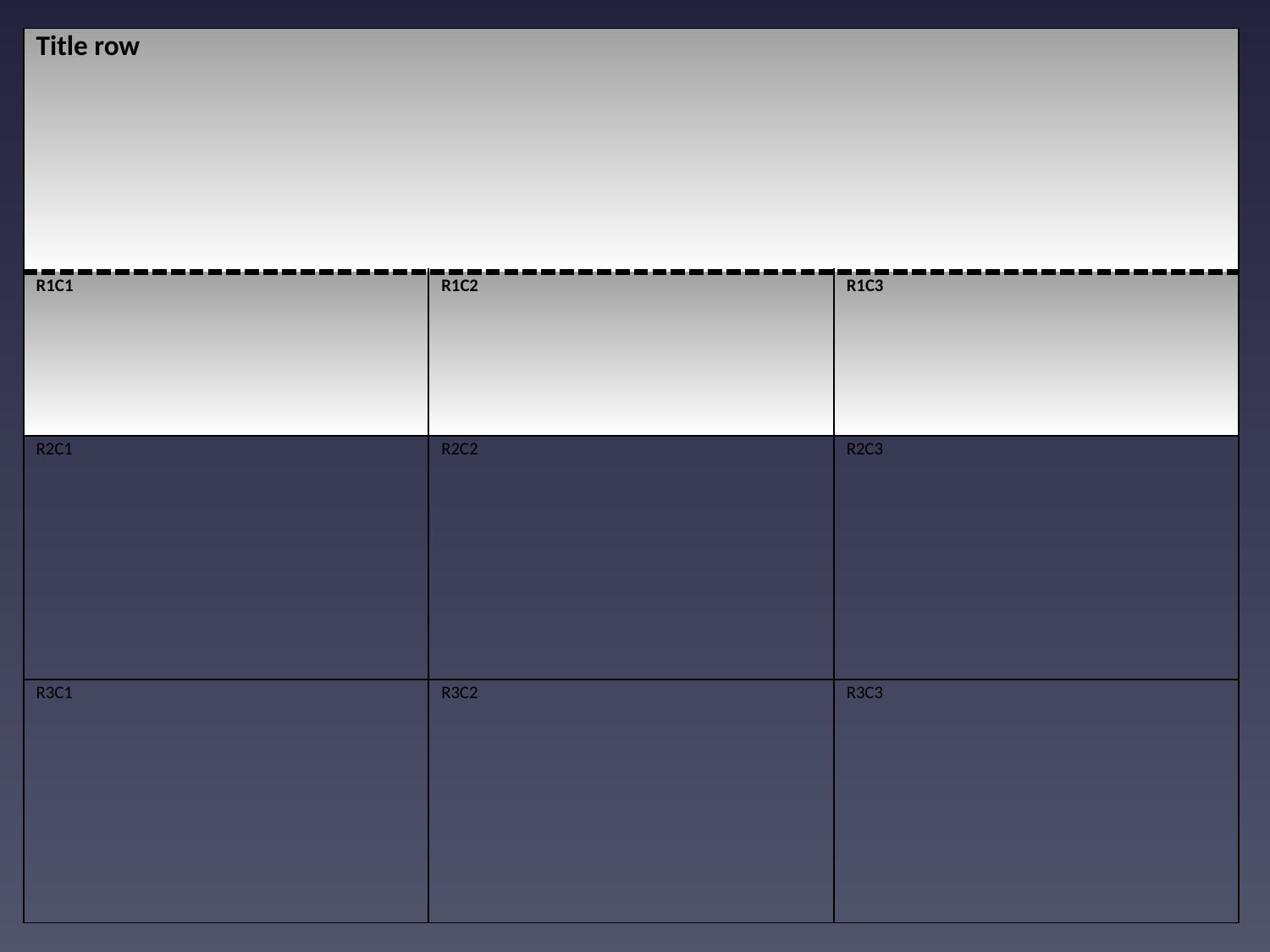

| Title row |  |  |
| --- | --- | --- |
| R1C1 | R1C2 | R1C3 |
| R2C1 | R2C2 | R2C3 |
| R3C1 | R3C2 | R3C3 |